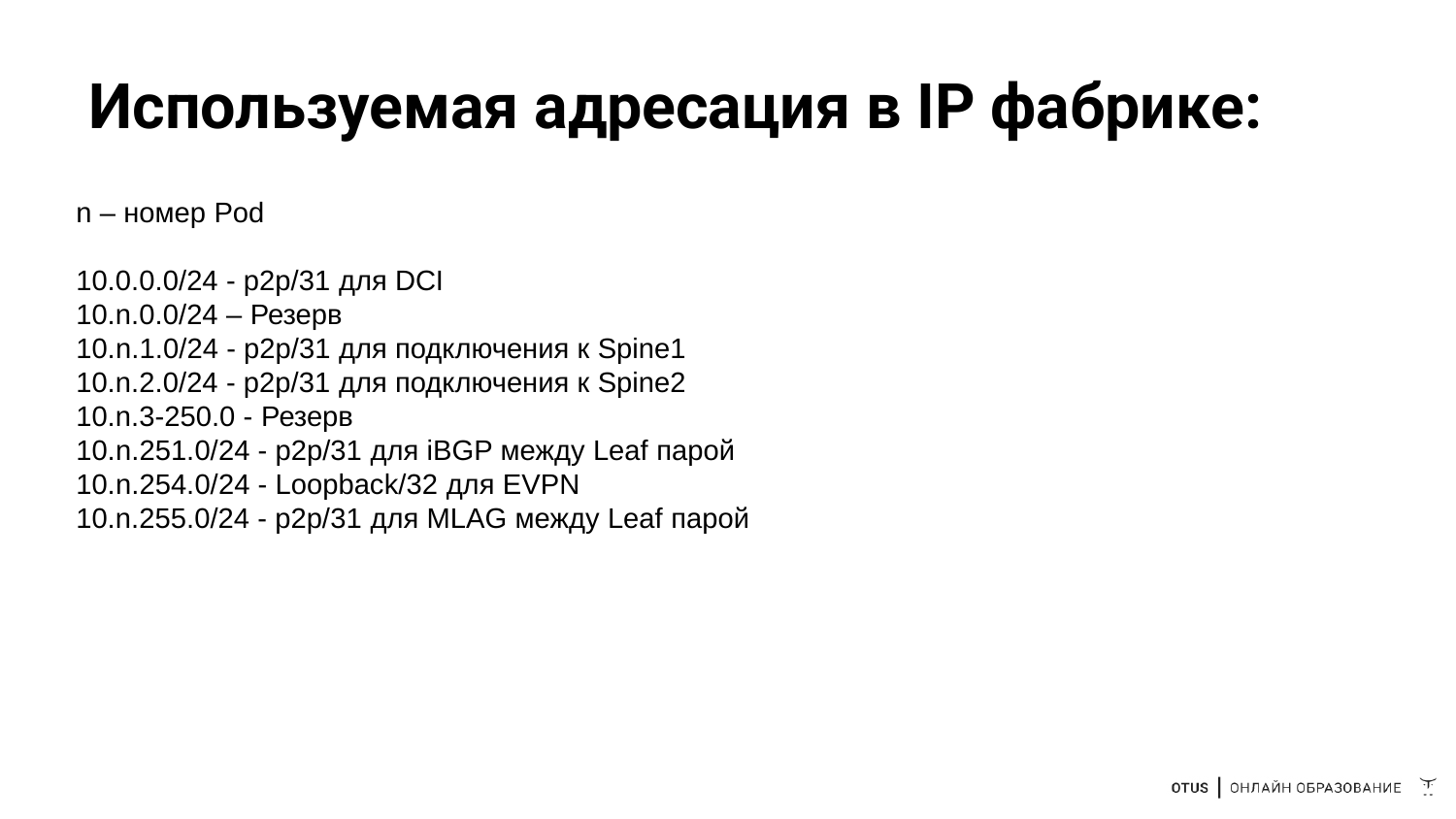

# Используемая адресация в IP фабрике:
n – номер Pod

10.0.0.0/24 - p2p/31 для DCI
10.n.0.0/24 – Резерв
10.n.1.0/24 - p2p/31 для подключения к Spine1
10.n.2.0/24 - p2p/31 для подключения к Spine2
10.n.3-250.0 - Резерв
10.n.251.0/24 - p2p/31 для iBGP между Leaf парой
10.n.254.0/24 - Loopback/32 для EVPN
10.n.255.0/24 - p2p/31 для MLAG между Leaf парой